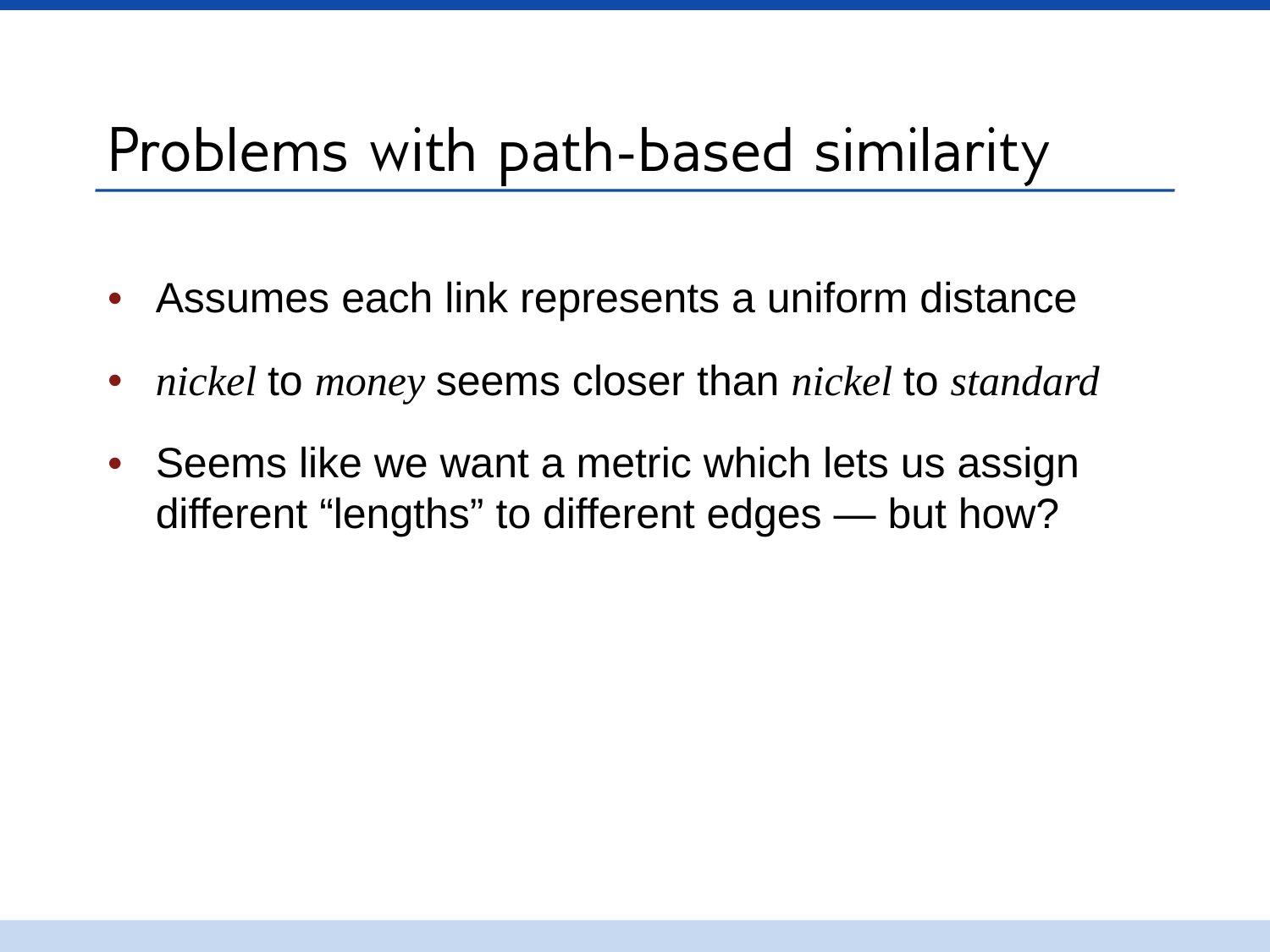

# Problems with path-based similarity
Assumes each link represents a uniform distance
nickel to money seems closer than nickel to standard
Seems like we want a metric which lets us assign different “lengths” to different edges — but how?